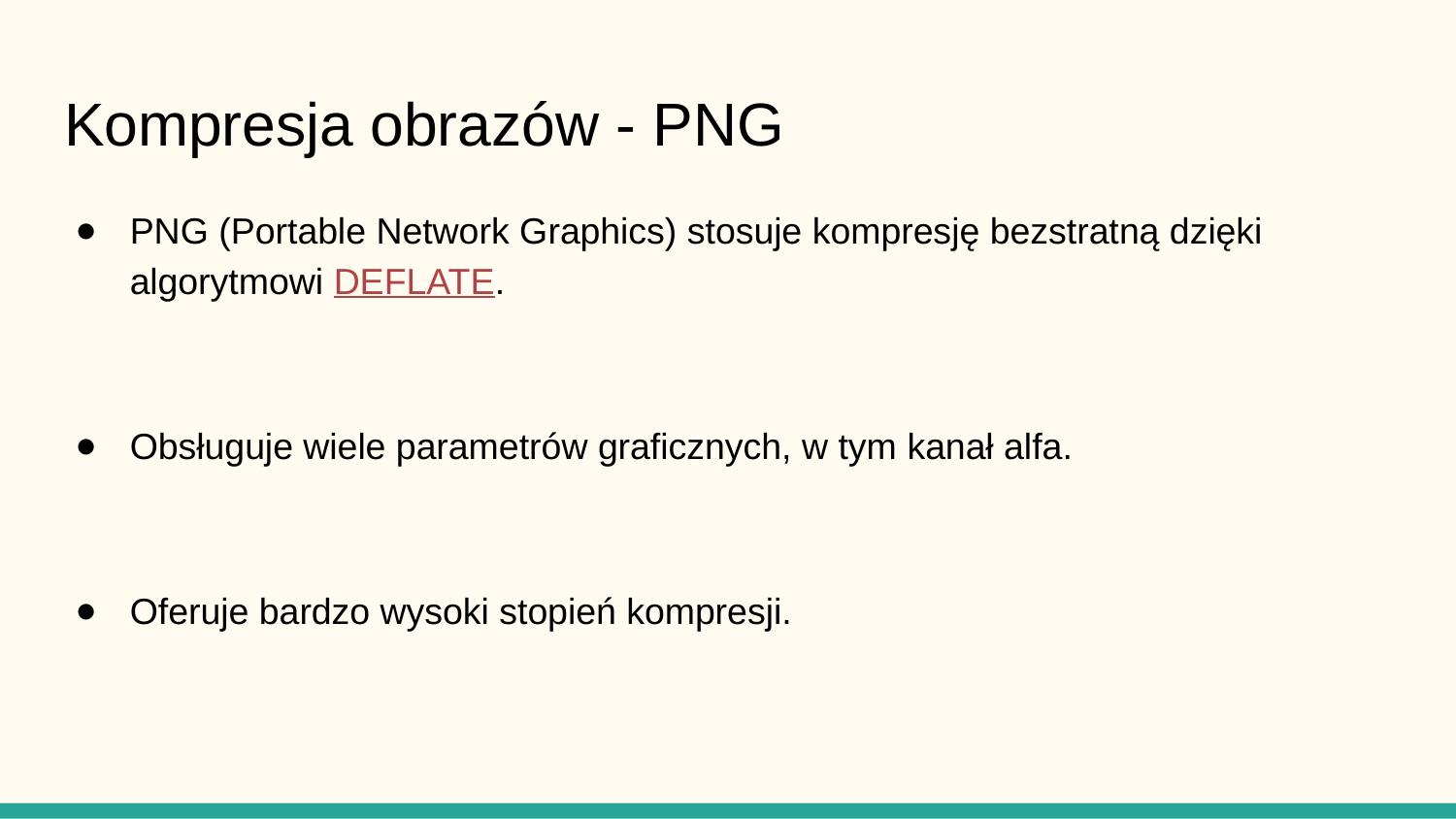

# Kompresja obrazów - PNG
PNG (Portable Network Graphics) stosuje kompresję bezstratną dzięki algorytmowi DEFLATE.

Obsługuje wiele parametrów graficznych, w tym kanał alfa.

Oferuje bardzo wysoki stopień kompresji.